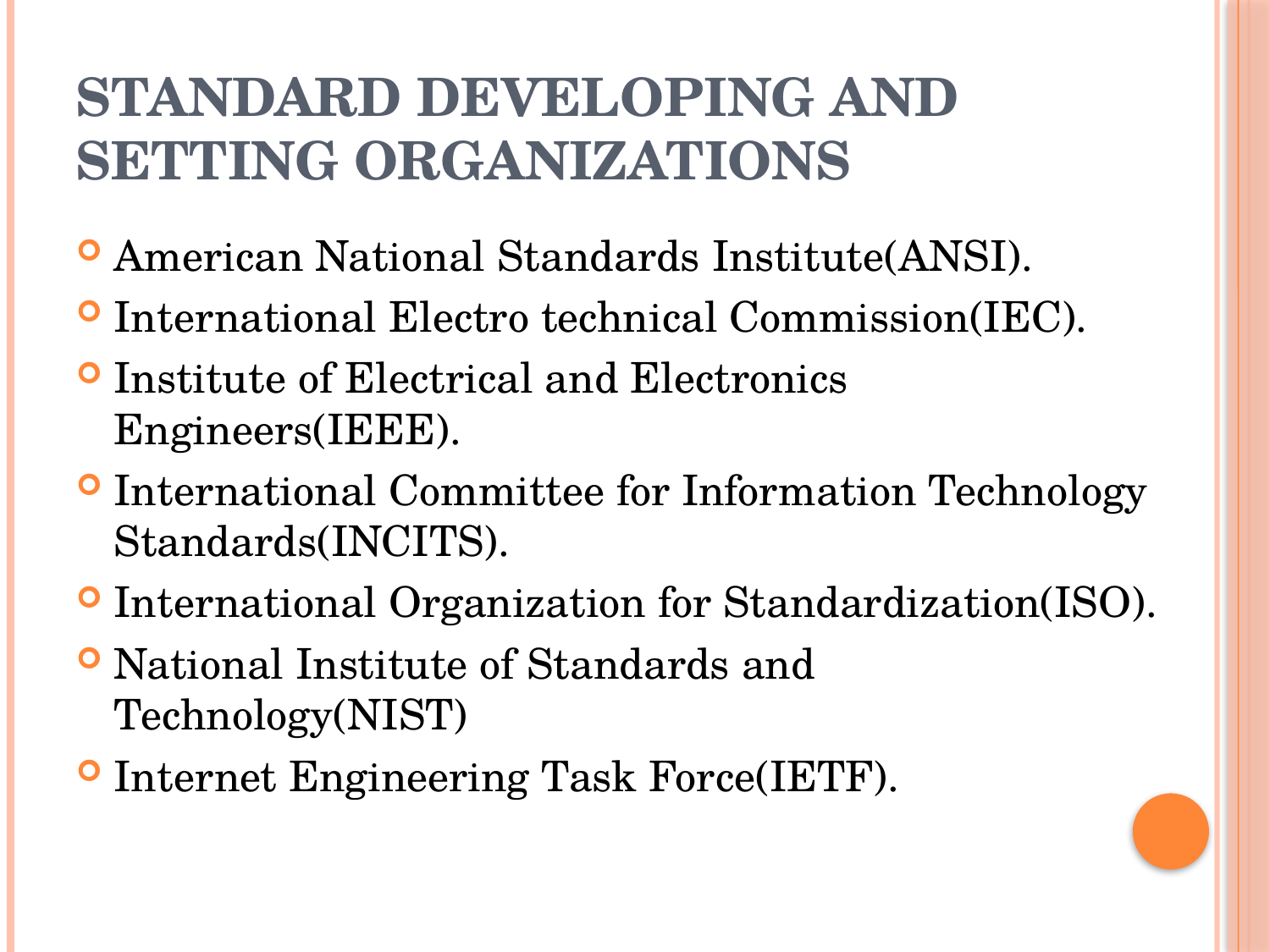

# Standard Developing and Setting Organizations
American National Standards Institute(ANSI).
International Electro technical Commission(IEC).
Institute of Electrical and Electronics Engineers(IEEE).
International Committee for Information Technology Standards(INCITS).
International Organization for Standardization(ISO).
National Institute of Standards and Technology(NIST)
Internet Engineering Task Force(IETF).